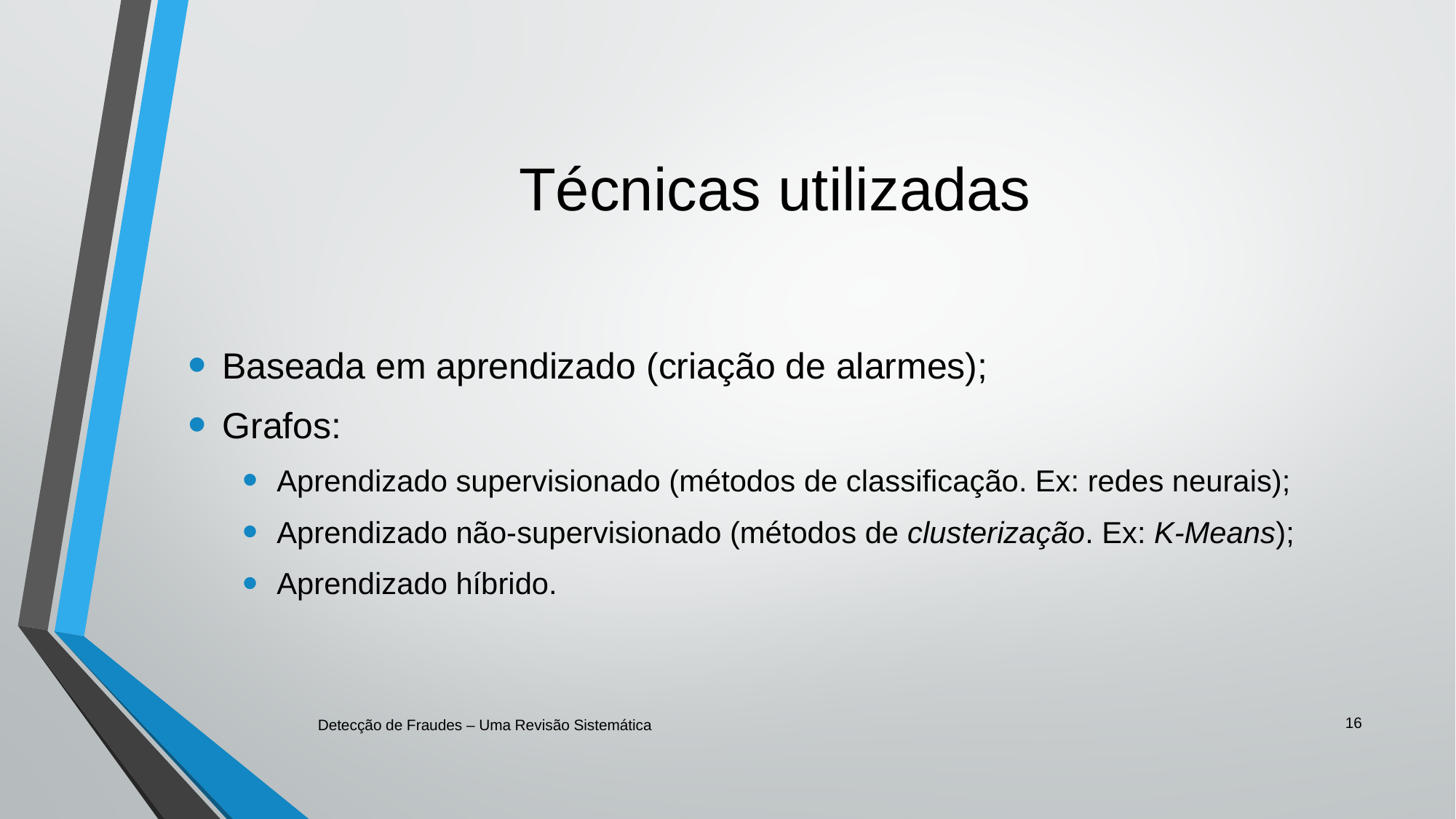

# Técnicas utilizadas
Baseada em aprendizado (criação de alarmes);
Grafos:
Aprendizado supervisionado (métodos de classificação. Ex: redes neurais);
Aprendizado não-supervisionado (métodos de clusterização. Ex: K-Means);
Aprendizado híbrido.

16
Detecção de Fraudes – Uma Revisão Sistemática